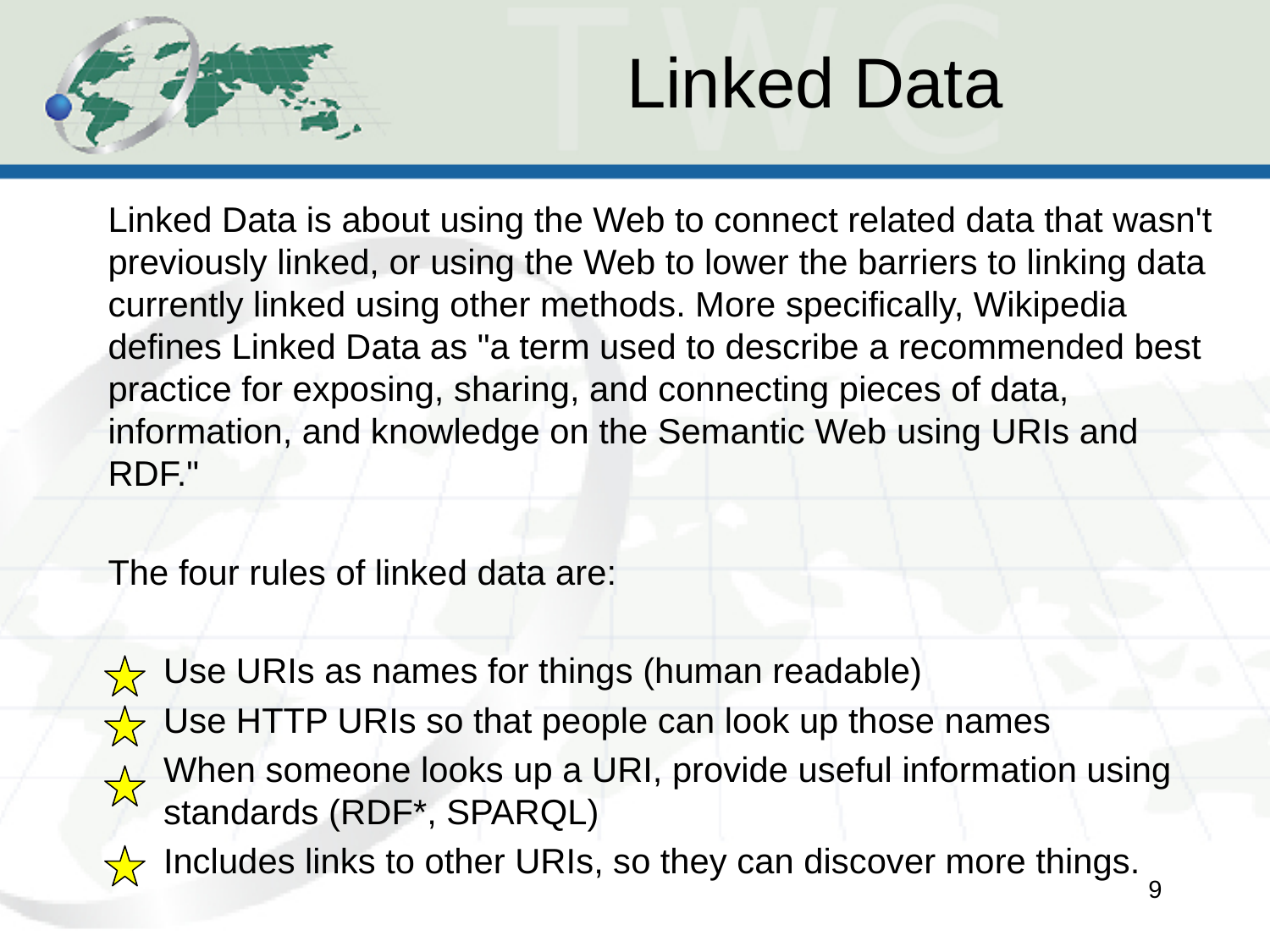

# Linked Data
Linked Data is about using the Web to connect related data that wasn't previously linked, or using the Web to lower the barriers to linking data currently linked using other methods. More specifically, Wikipedia defines Linked Data as "a term used to describe a recommended best practice for exposing, sharing, and connecting pieces of data, information, and knowledge on the Semantic Web using URIs and RDF."

The four rules of linked data are:

Use URIs as names for things (human readable)
Use HTTP URIs so that people can look up those names
When someone looks up a URI, provide useful information using standards (RDF*, SPARQL)
Includes links to other URIs, so they can discover more things.

9